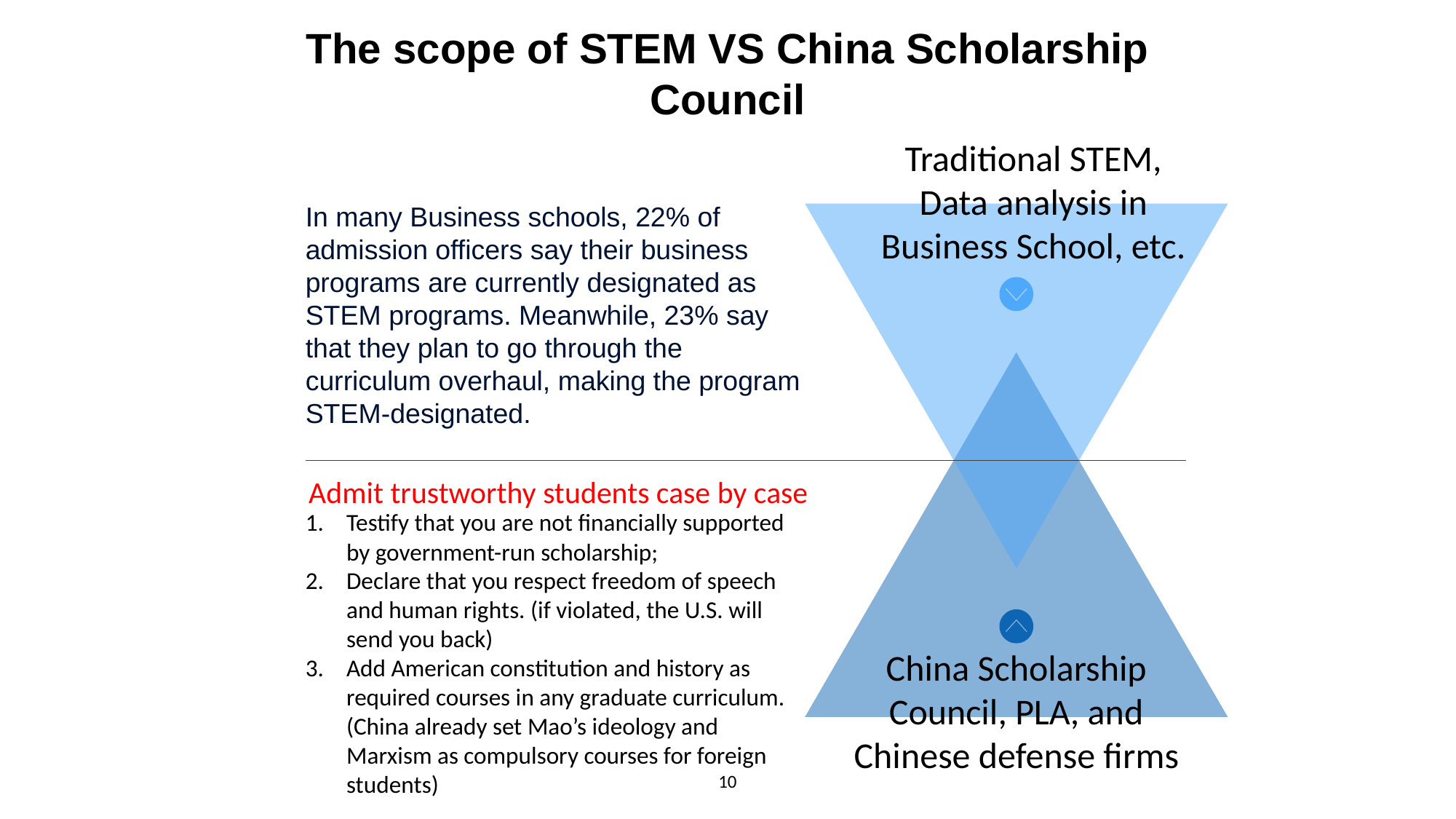

The scope of STEM VS China Scholarship Council
Traditional STEM,
Data analysis in Business School, etc.

In many Business schools, 22% of admission officers say their business programs are currently designated as STEM programs. Meanwhile, 23% say that they plan to go through the curriculum overhaul, making the program STEM-designated.

Admit trustworthy students case by case
Testify that you are not financially supported by government-run scholarship;
Declare that you respect freedom of speech and human rights. (if violated, the U.S. will send you back)
Add American constitution and history as required courses in any graduate curriculum. (China already set Mao’s ideology and Marxism as compulsory courses for foreign students)

China Scholarship Council, PLA, and Chinese defense firms
10